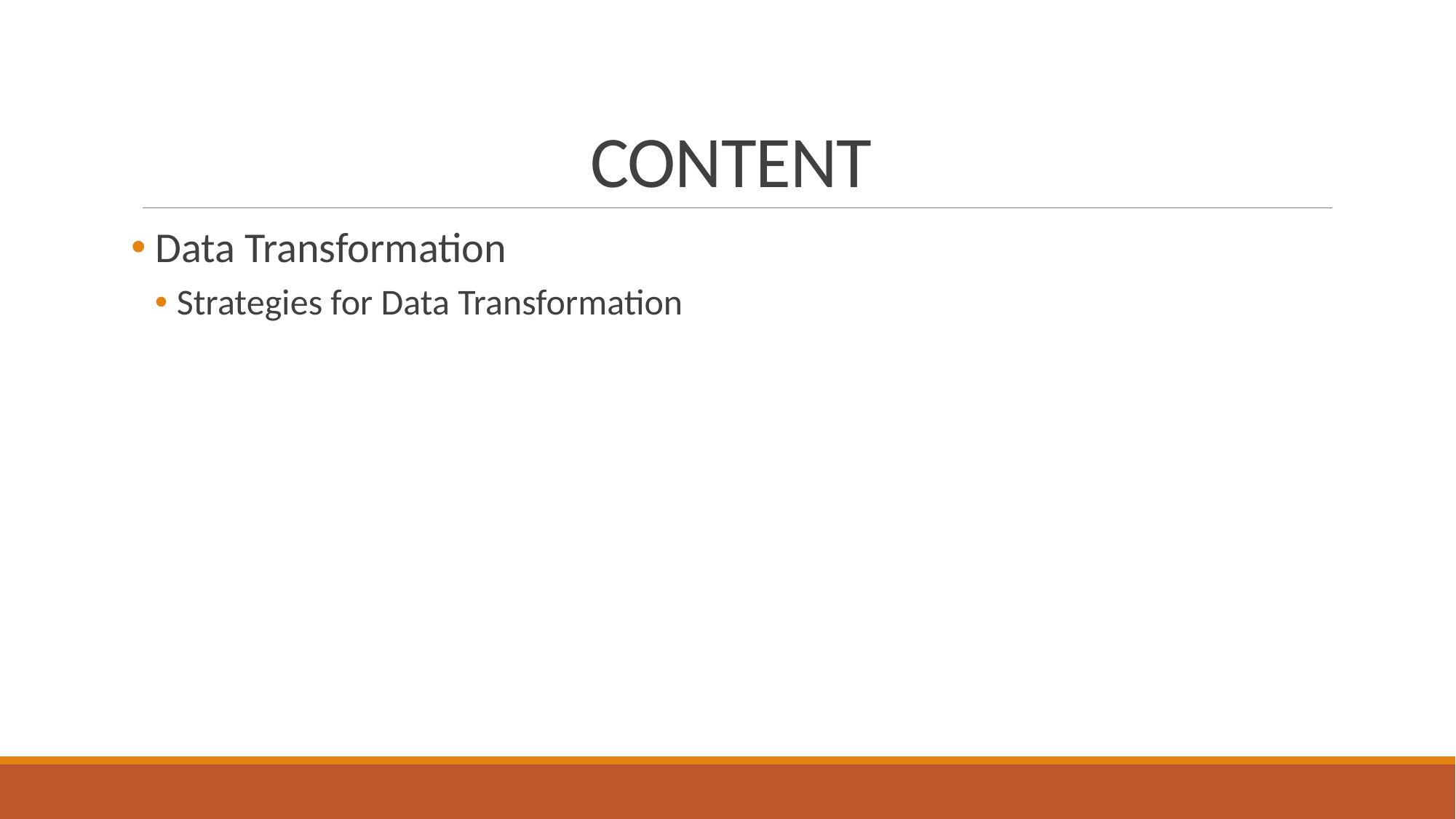

# CONTENT
 Data Transformation
Strategies for Data Transformation